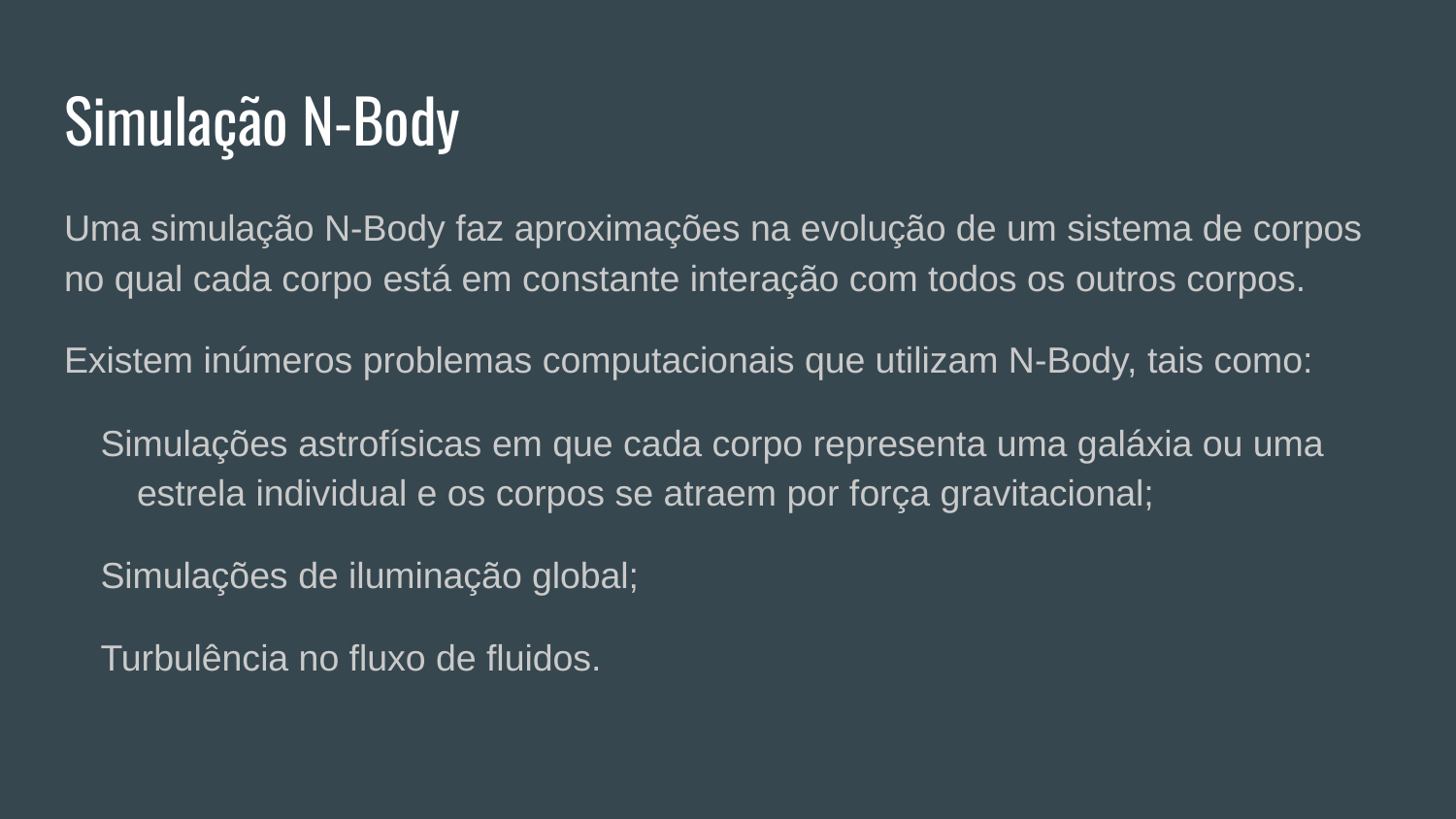

# Simulação N-Body
Uma simulação N-Body faz aproximações na evolução de um sistema de corpos no qual cada corpo está em constante interação com todos os outros corpos.
Existem inúmeros problemas computacionais que utilizam N-Body, tais como:
Simulações astrofísicas em que cada corpo representa uma galáxia ou uma estrela individual e os corpos se atraem por força gravitacional;
Simulações de iluminação global;
Turbulência no fluxo de fluidos.